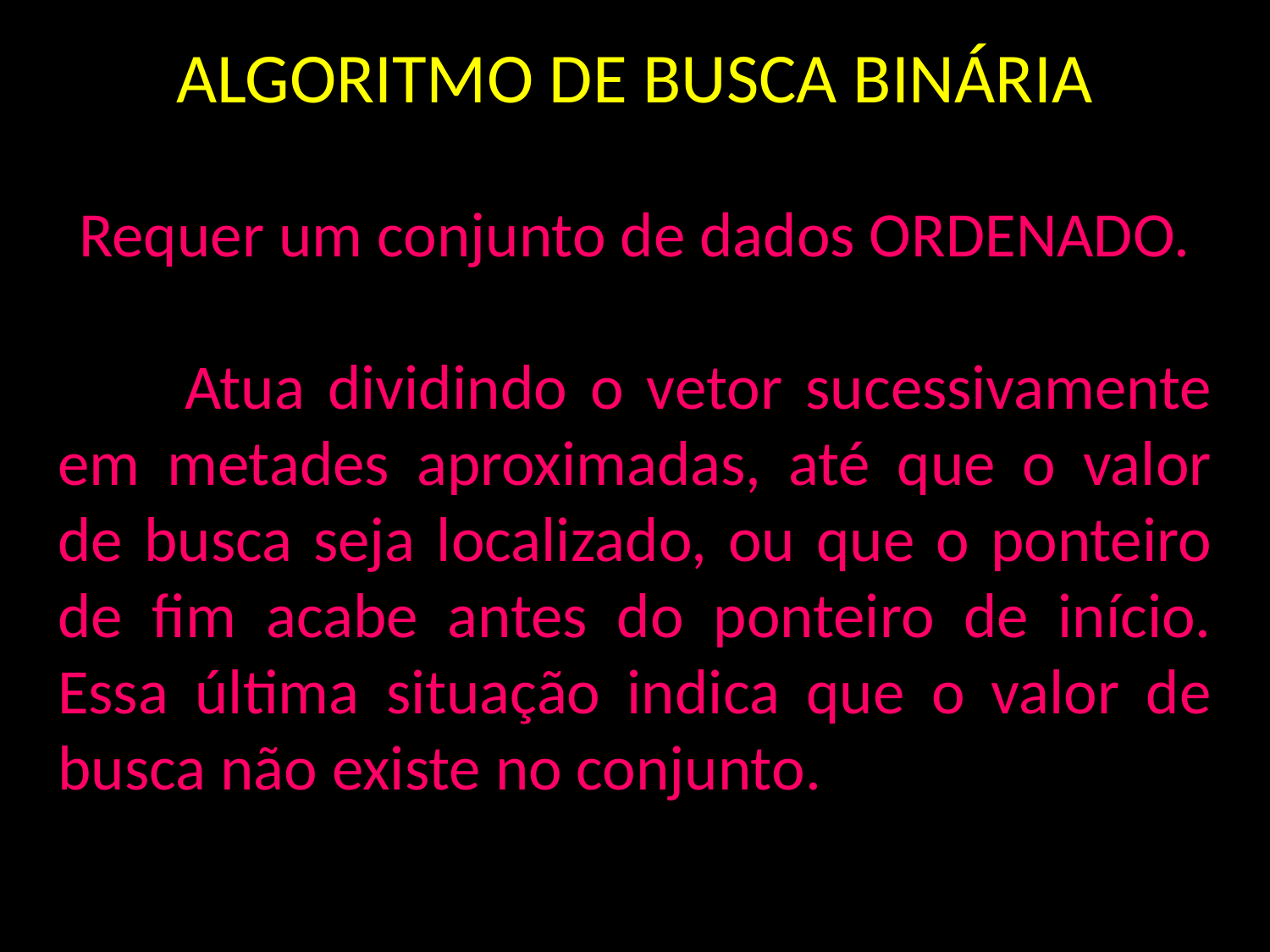

ALGORITMO DE BUSCA BINÁRIA

Requer um conjunto de dados ORDENADO.

	Atua dividindo o vetor sucessivamente em metades aproximadas, até que o valor de busca seja localizado, ou que o ponteiro de fim acabe antes do ponteiro de início. Essa última situação indica que o valor de busca não existe no conjunto.